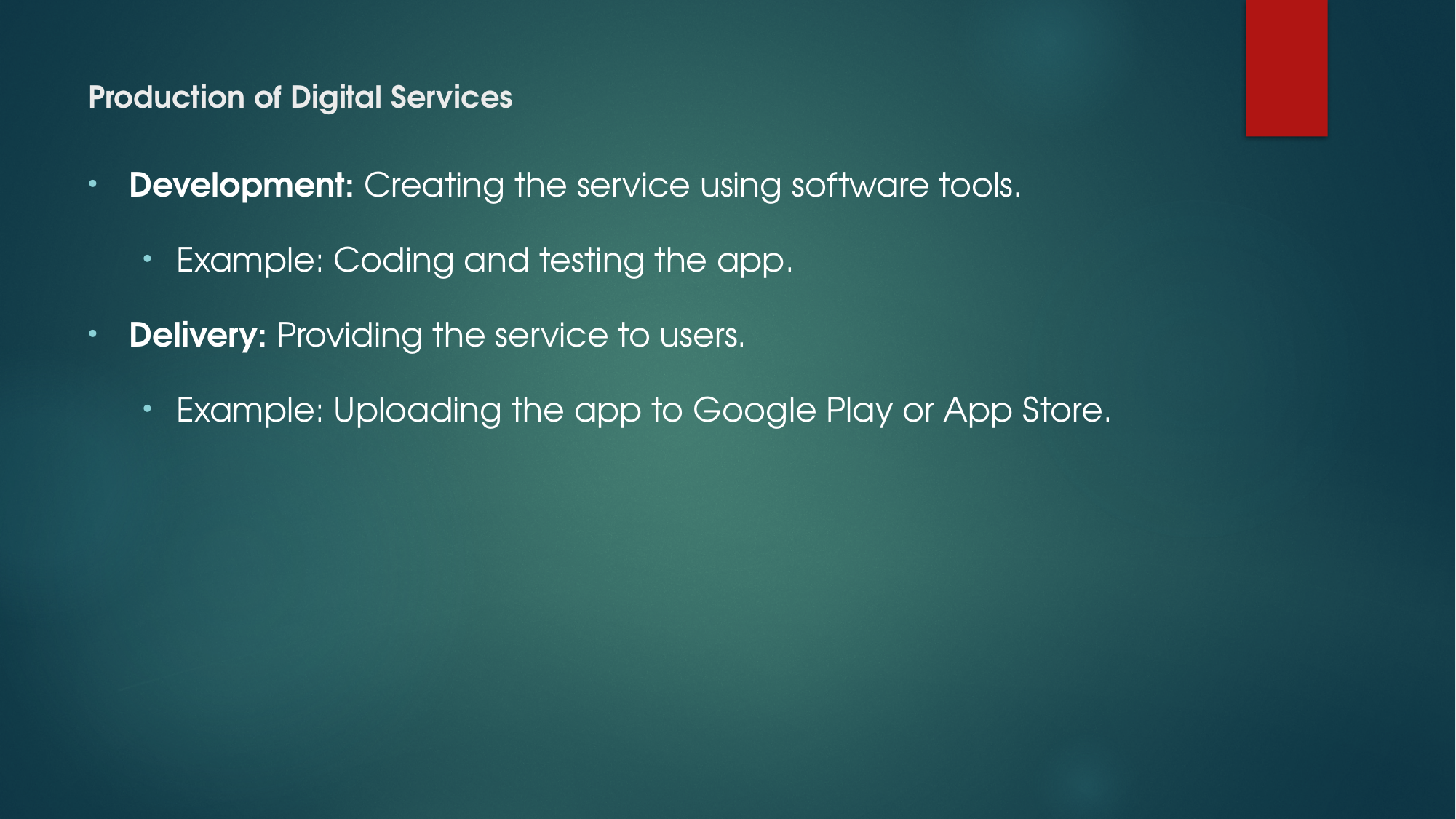

# Production of Digital Services
Development: Creating the service using software tools.
Example: Coding and testing the app.
Delivery: Providing the service to users.
Example: Uploading the app to Google Play or App Store.